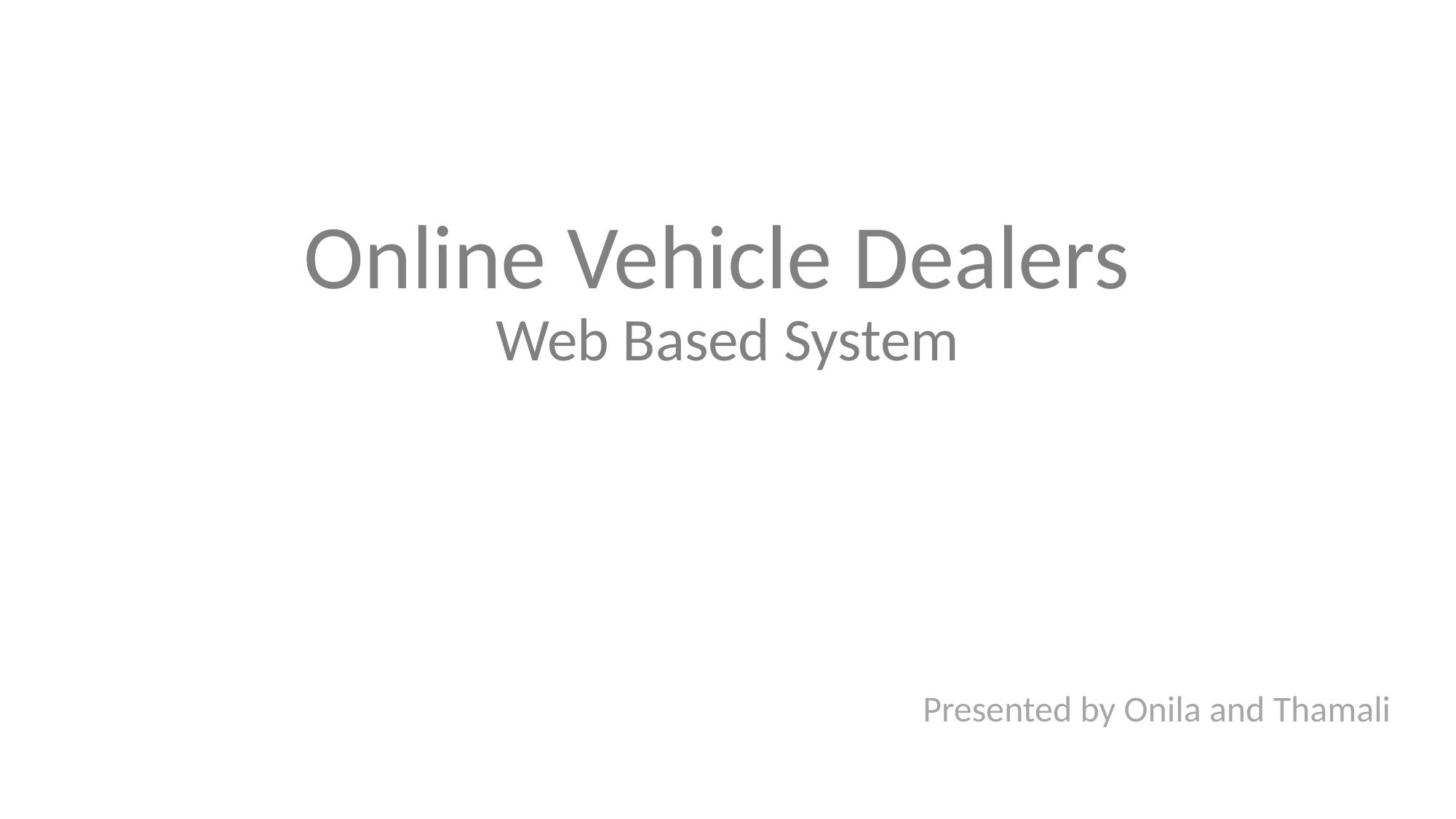

# Online Vehicle Dealers Web Based System
Presented by Onila and Thamali